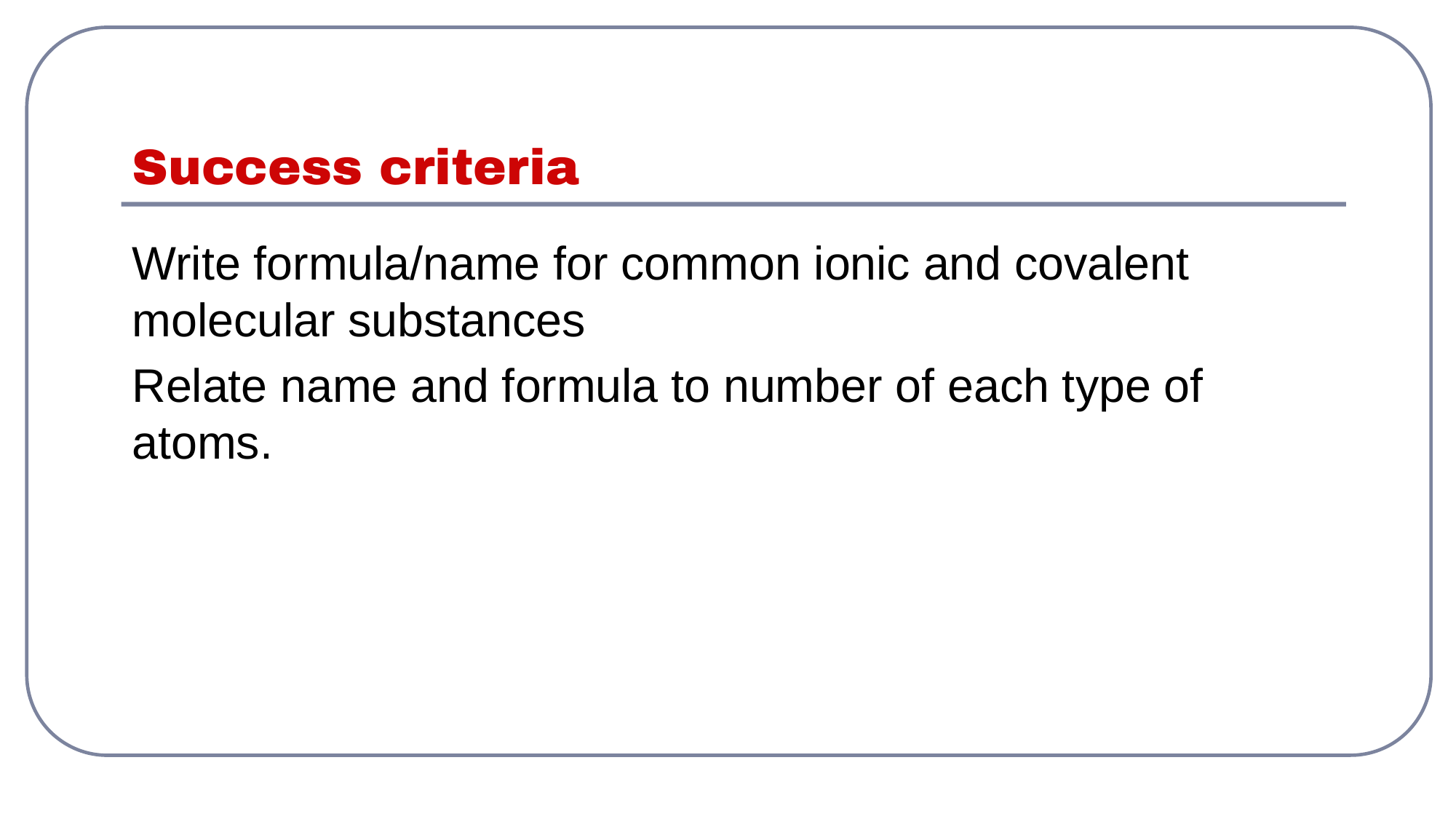

# Success criteria
Write formula/name for common ionic and covalent molecular substances
Relate name and formula to number of each type of atoms.